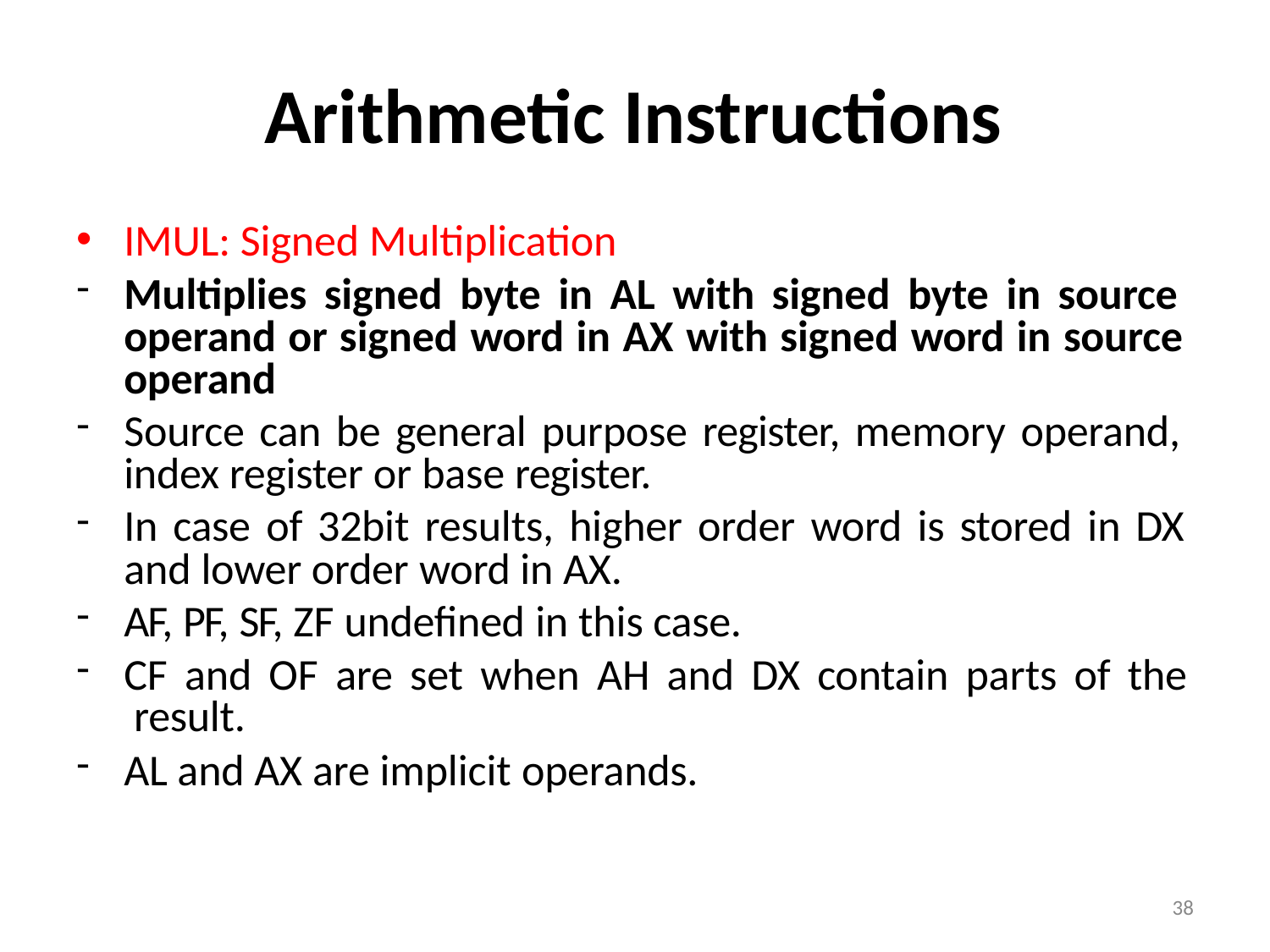

# Arithmetic Instructions
IMUL: Signed Multiplication
Multiplies signed byte in AL with signed byte in source  operand or signed word in AX with signed word in source  operand
Source can be general purpose register, memory operand,  index register or base register.
In case of 32bit results, higher order word is stored in DX  and lower order word in AX.
AF, PF, SF, ZF undefined in this case.
CF and OF are set when AH and DX contain parts of the  result.
AL and AX are implicit operands.
38